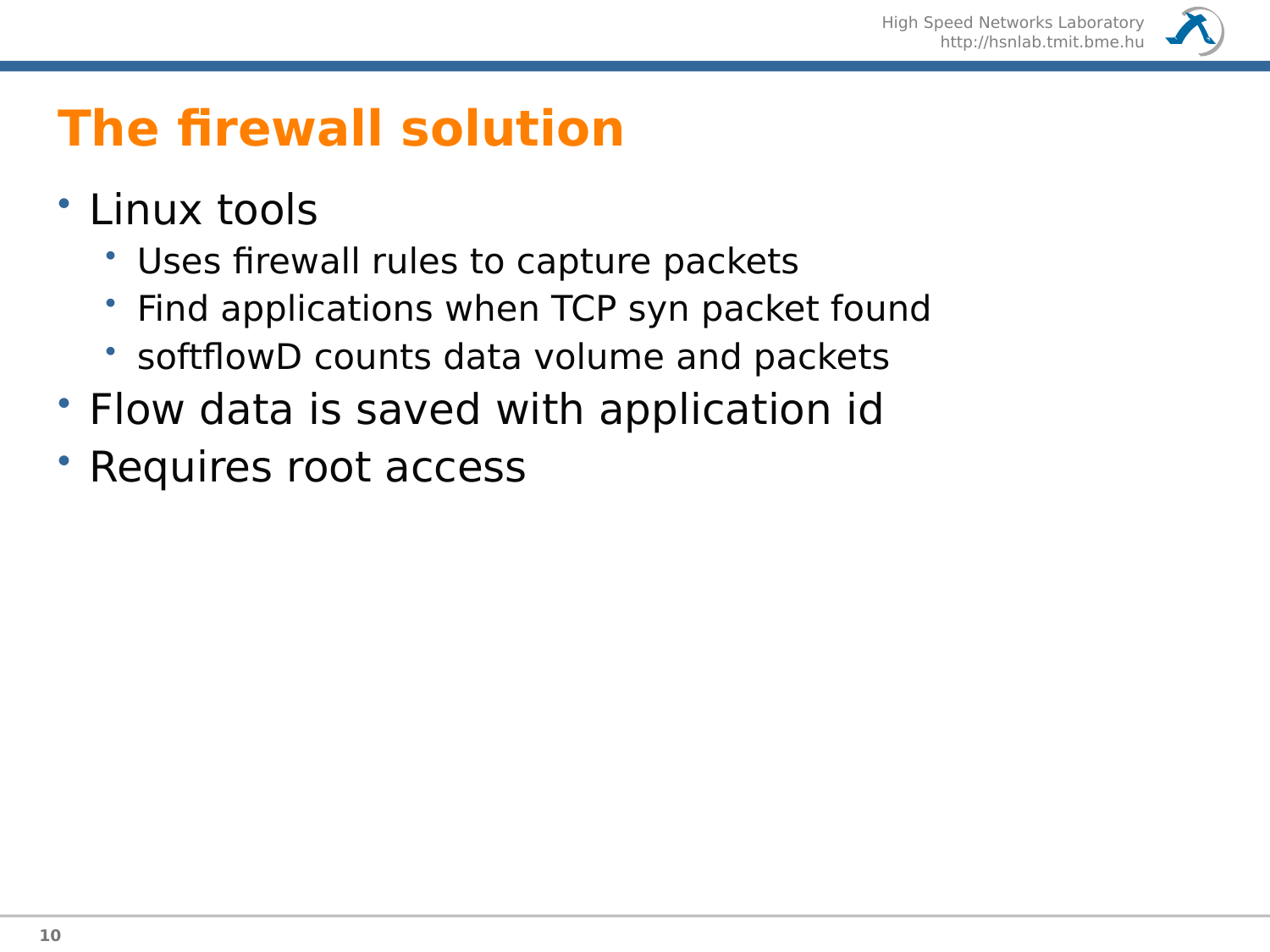

# The firewall solution
Linux tools
Uses firewall rules to capture packets
Find applications when TCP syn packet found
softflowD counts data volume and packets
Flow data is saved with application id
Requires root access
10